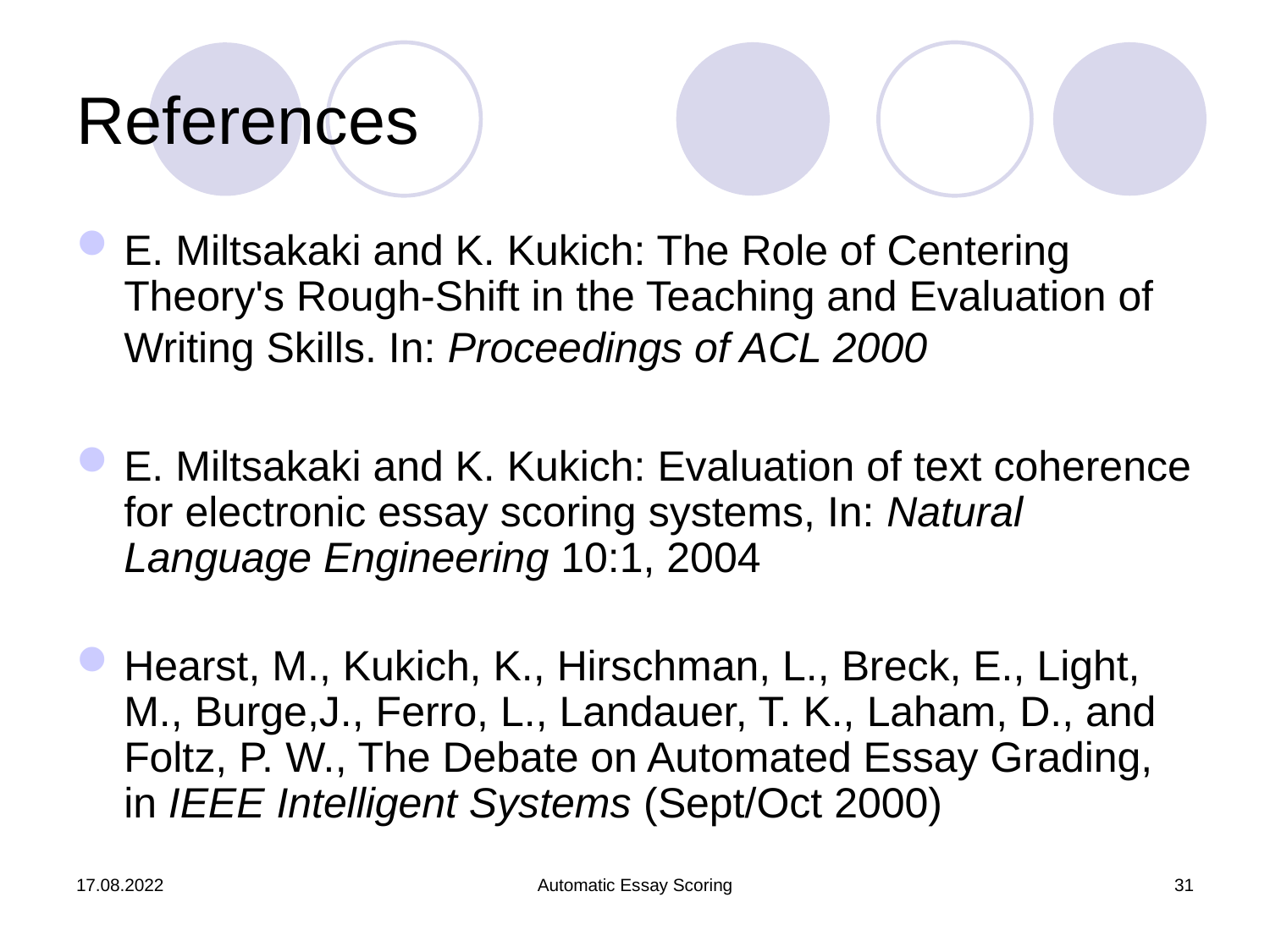

# References
E. Miltsakaki and K. Kukich: The Role of Centering Theory's Rough-Shift in the Teaching and Evaluation of Writing Skills. In: Proceedings of ACL 2000

E. Miltsakaki and K. Kukich: Evaluation of text coherence for electronic essay scoring systems, In: Natural Language Engineering 10:1, 2004

Hearst, M., Kukich, K., Hirschman, L., Breck, E., Light, M., Burge,J., Ferro, L., Landauer, T. K., Laham, D., and Foltz, P. W., The Debate on Automated Essay Grading, in IEEE Intelligent Systems (Sept/Oct 2000)

17.08.2022
Automatic Essay Scoring
31